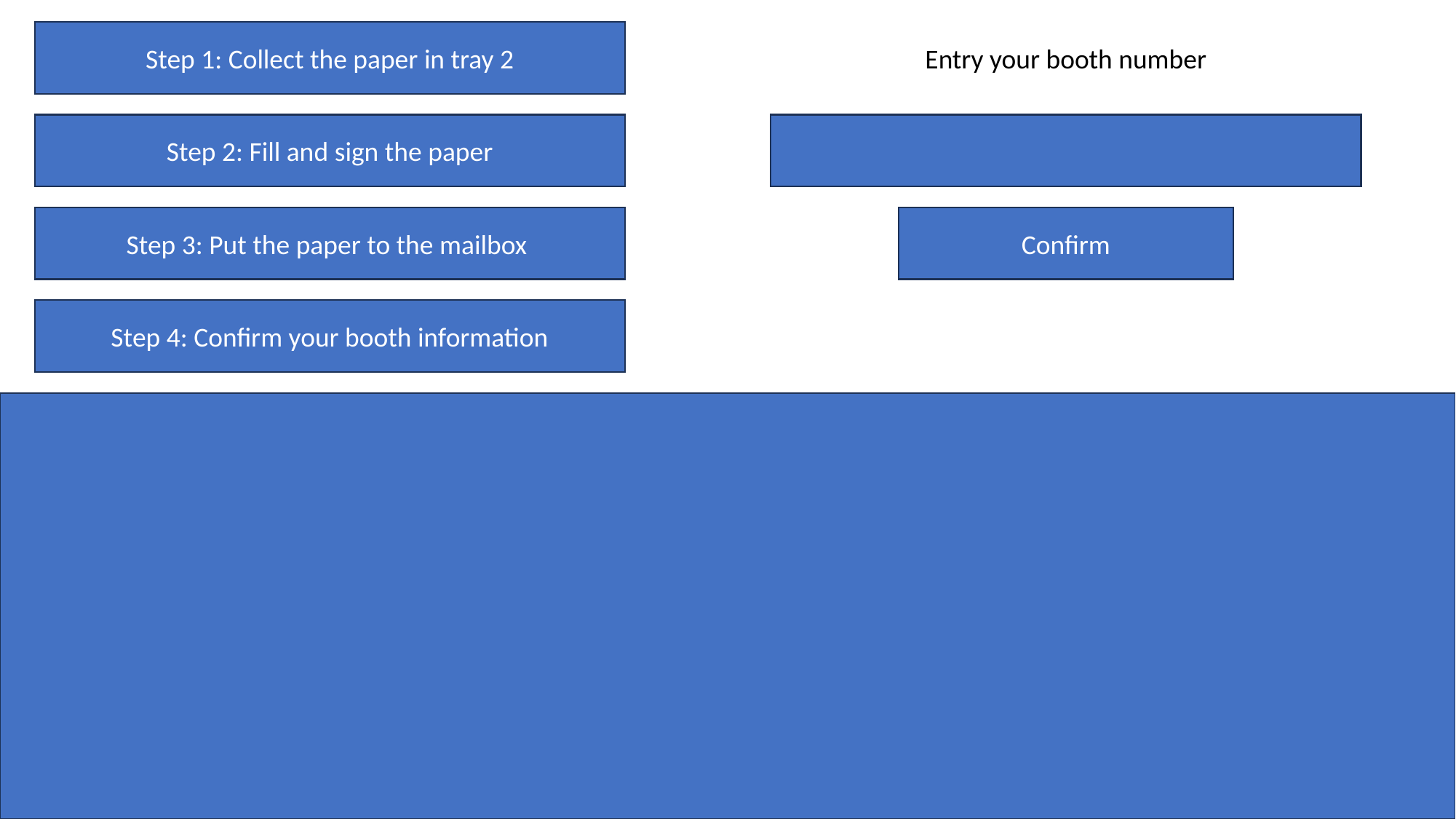

Step 1: Collect the paper in tray 2
Entry your booth number
Step 2: Fill and sign the paper

Step 3: Put the paper to the mailbox
Confirm
Step 4: Confirm your booth information